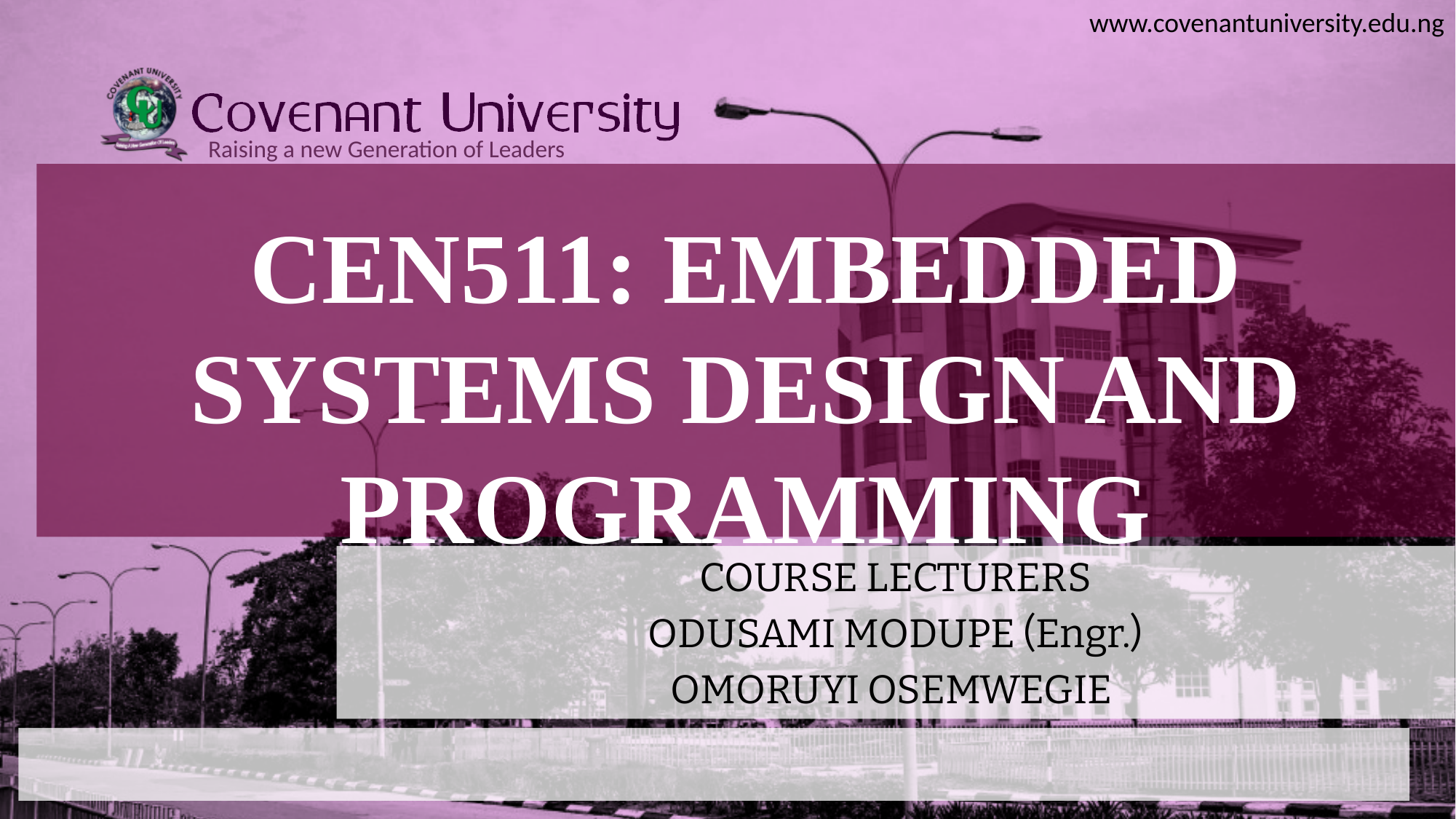

# CEN511: EMBEDDED SYSTEMS DESIGN AND PROGRAMMING
COURSE LECTURERS
ODUSAMI MODUPE (Engr.)
OMORUYI OSEMWEGIE